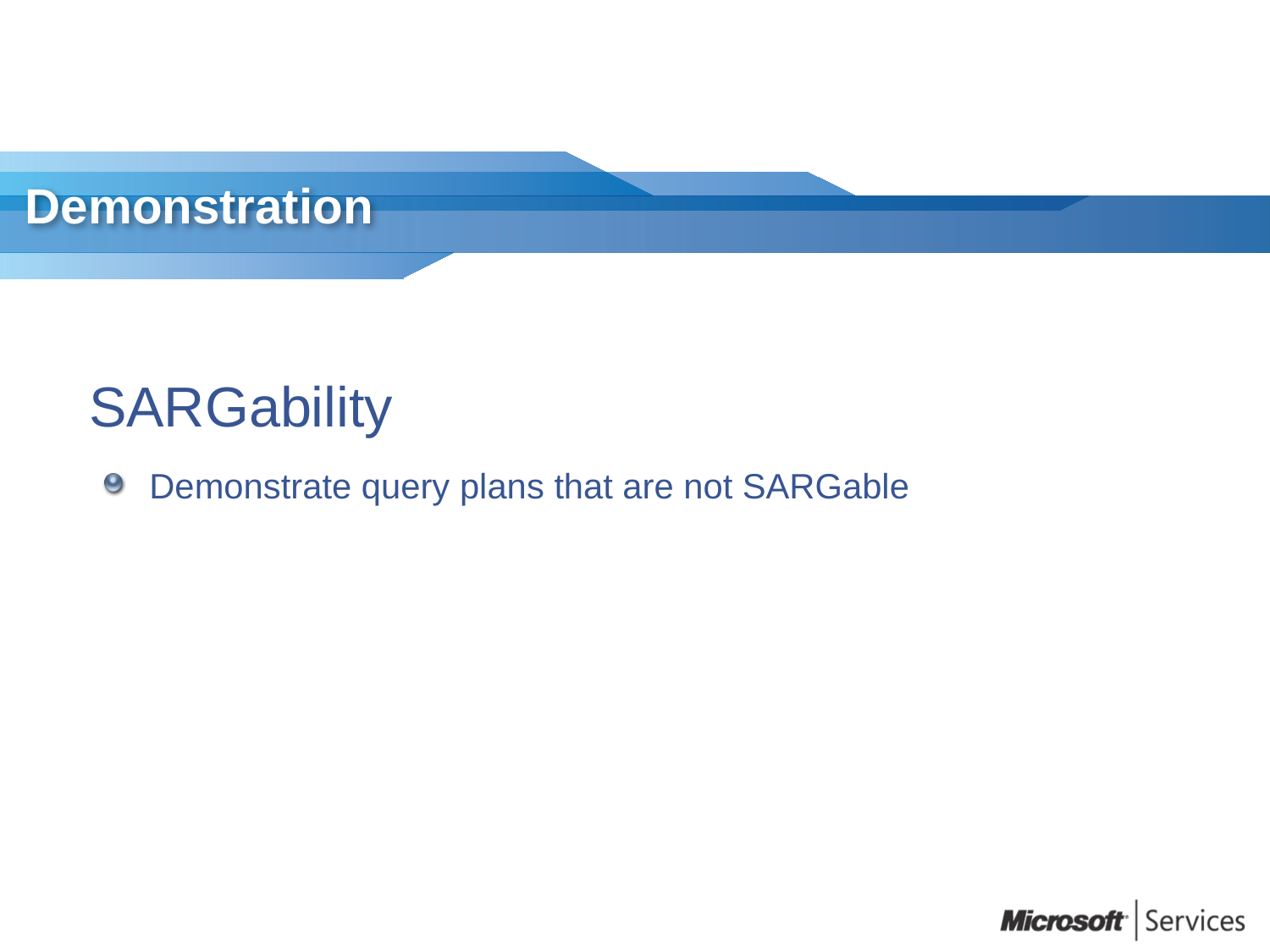

# SARGability
Demonstrate query plans that are not SARGable
9